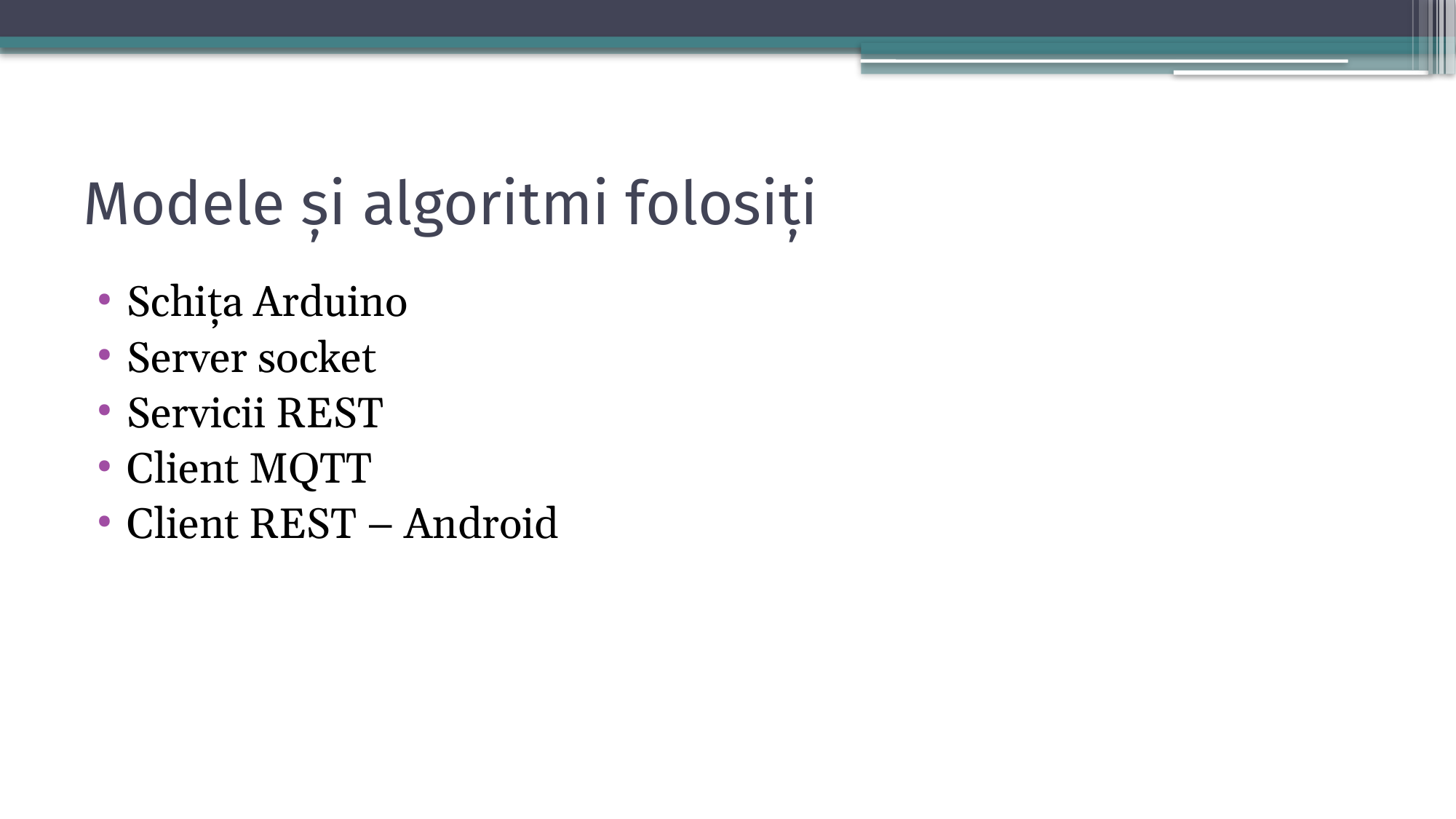

# Modele și algoritmi folosiți
Schița Arduino
Server socket
Servicii REST
Client MQTT
Client REST – Android